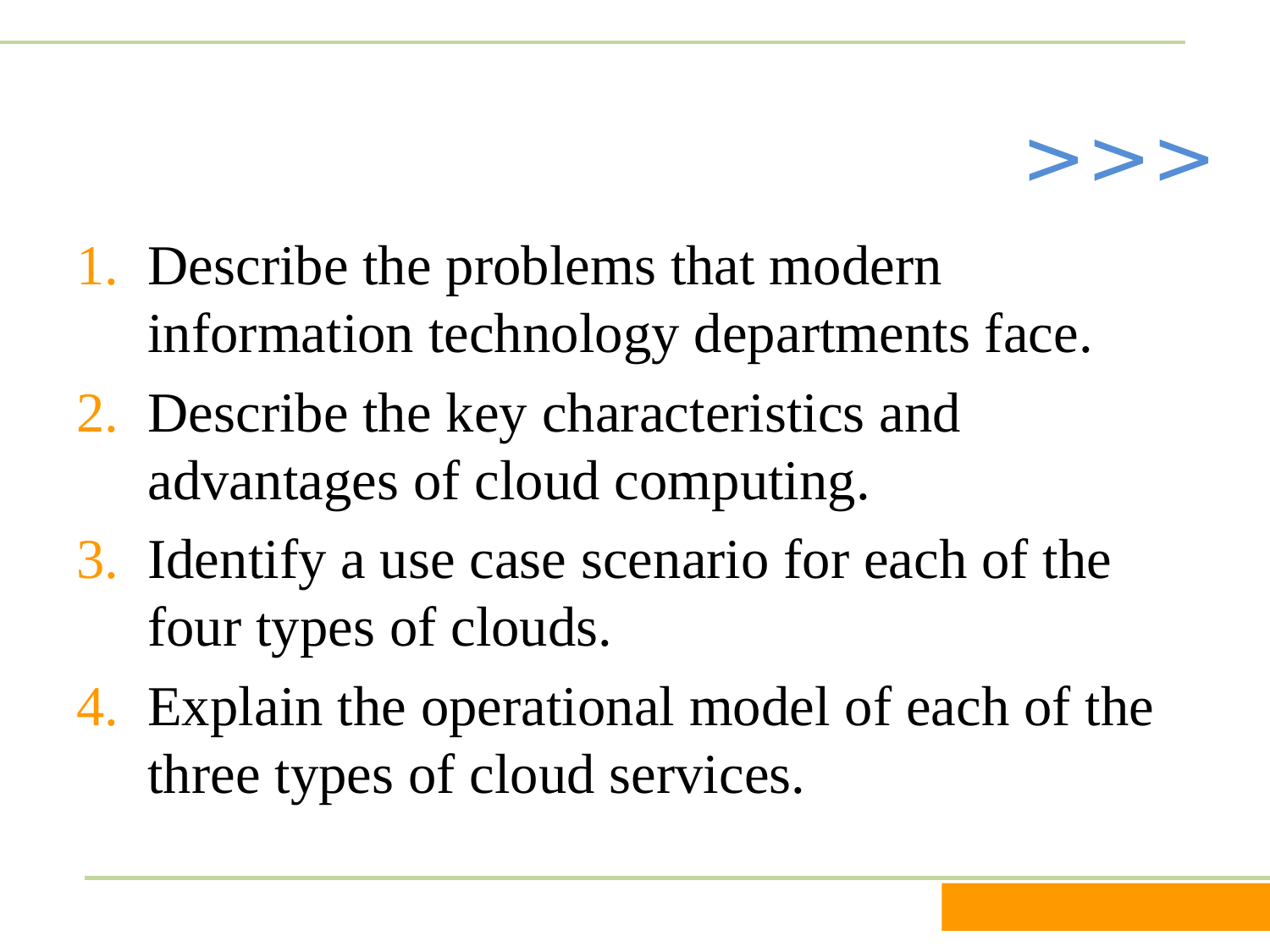

Describe the problems that modern information technology departments face.
Describe the key characteristics and advantages of cloud computing.
Identify a use case scenario for each of the four types of clouds.
Explain the operational model of each of the three types of cloud services.